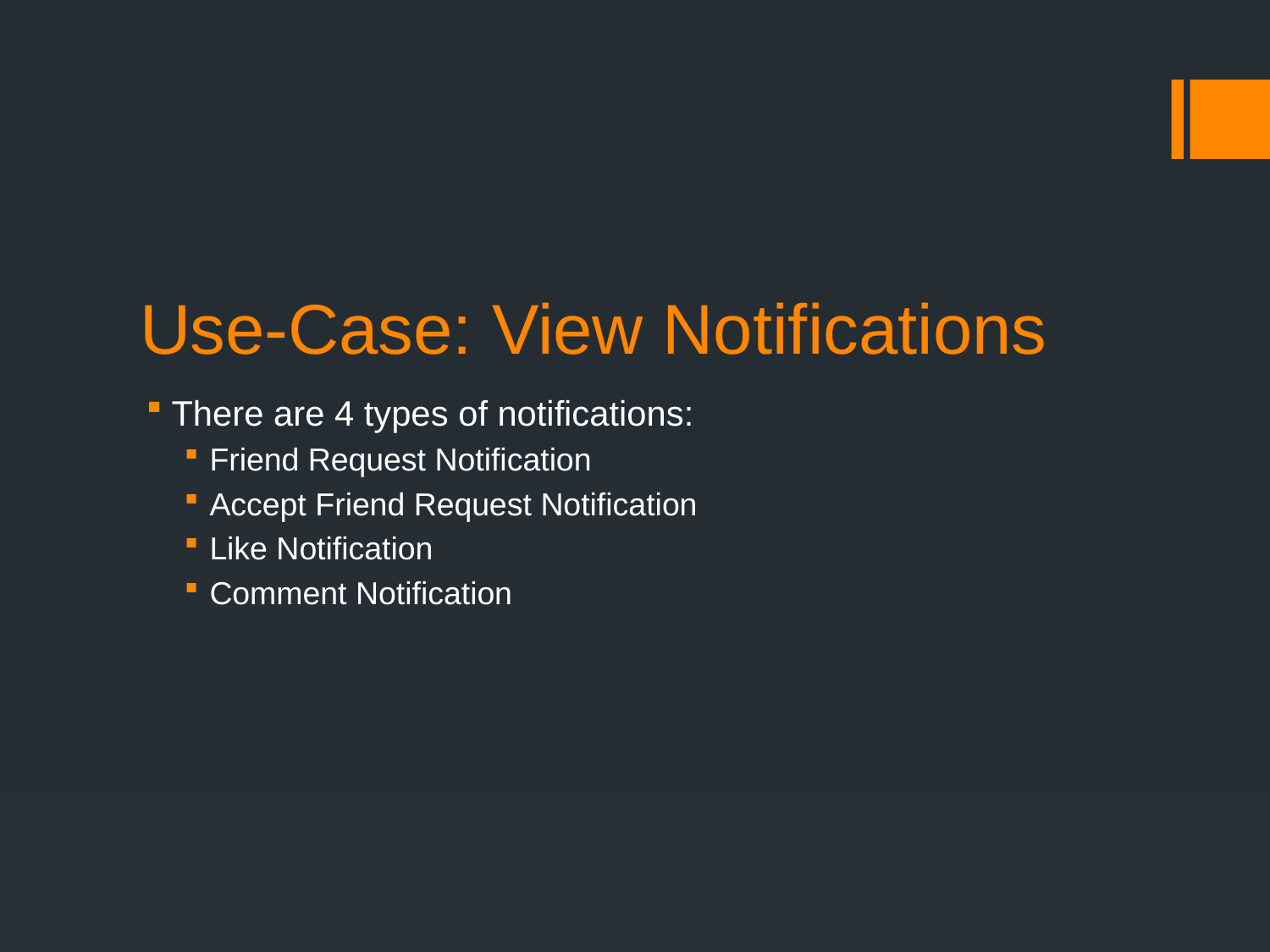

# Use-Case: View Notifications
There are 4 types of notifications:
Friend Request Notification
Accept Friend Request Notification
Like Notification
Comment Notification